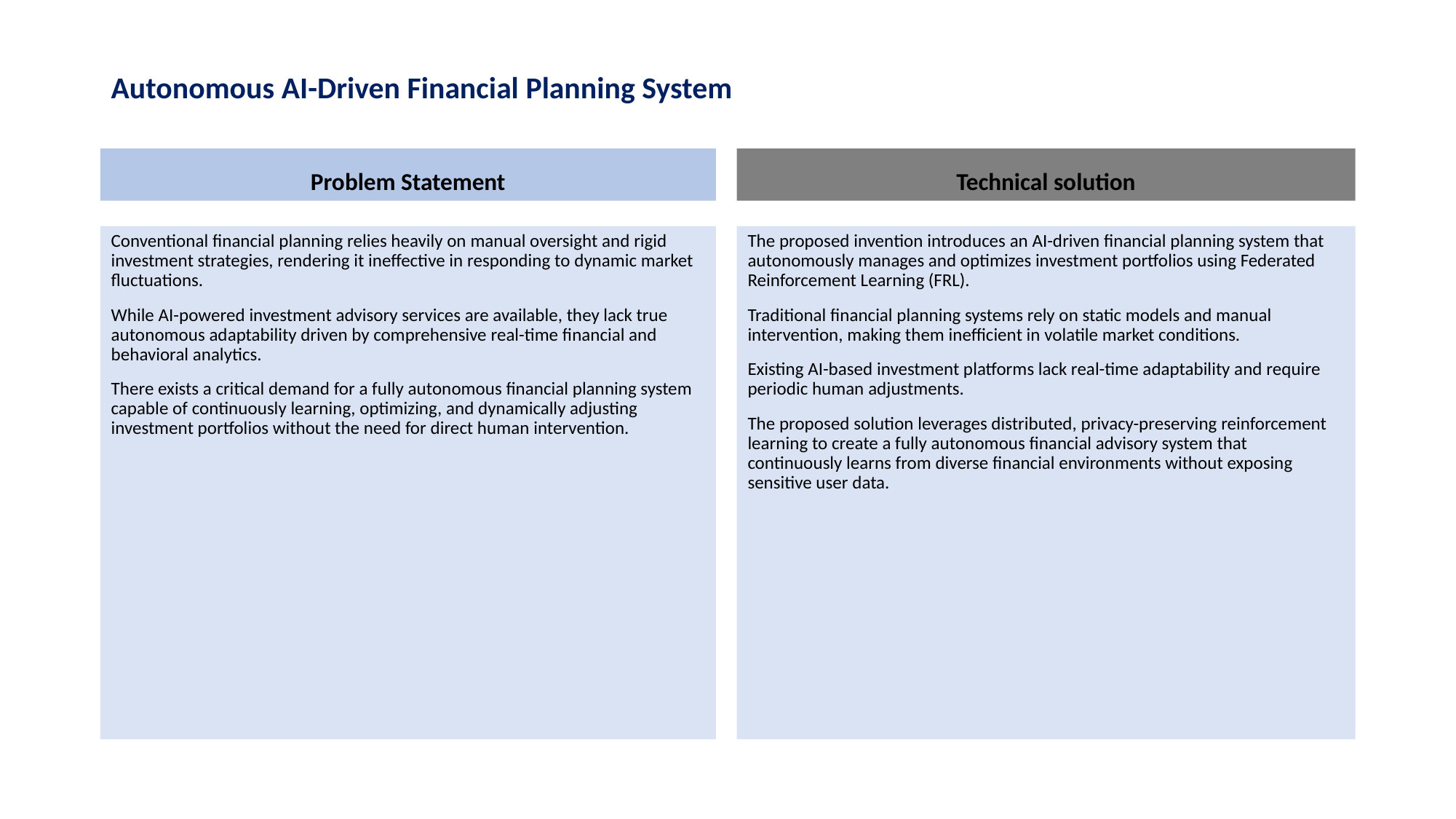

# Autonomous AI-Driven Financial Planning System
Problem Statement
Technical solution
Conventional financial planning relies heavily on manual oversight and rigid investment strategies, rendering it ineffective in responding to dynamic market fluctuations.
While AI-powered investment advisory services are available, they lack true autonomous adaptability driven by comprehensive real-time financial and behavioral analytics.
There exists a critical demand for a fully autonomous financial planning system capable of continuously learning, optimizing, and dynamically adjusting investment portfolios without the need for direct human intervention.
The proposed invention introduces an AI-driven financial planning system that autonomously manages and optimizes investment portfolios using Federated Reinforcement Learning (FRL).
Traditional financial planning systems rely on static models and manual intervention, making them inefficient in volatile market conditions.
Existing AI-based investment platforms lack real-time adaptability and require periodic human adjustments.
The proposed solution leverages distributed, privacy-preserving reinforcement learning to create a fully autonomous financial advisory system that continuously learns from diverse financial environments without exposing sensitive user data.